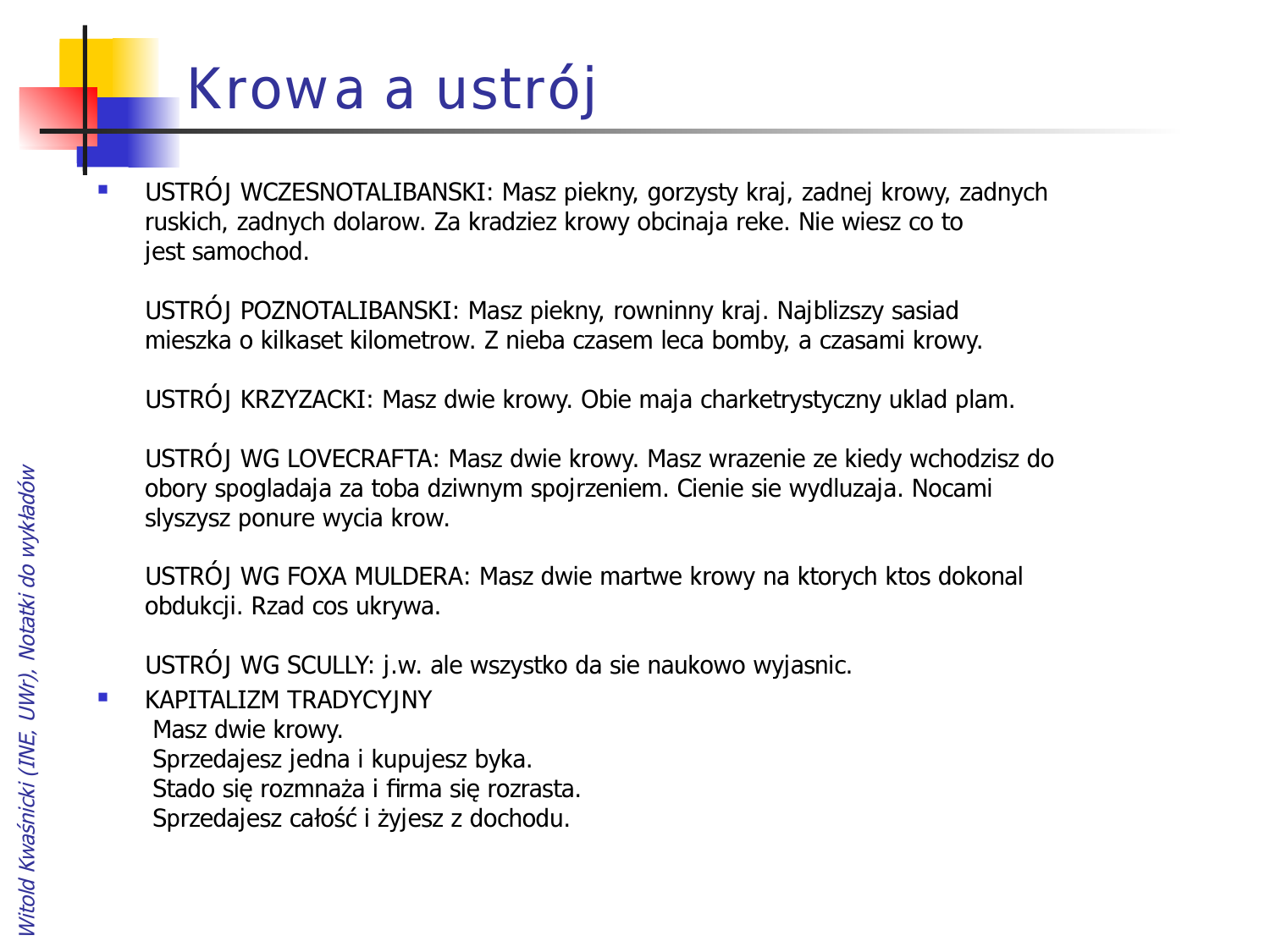

# Krowa a ustrój
USTRÓJ WCZESNOTALIBANSKI: Masz piekny, gorzysty kraj, zadnej krowy, zadnych
ruskich, zadnych dolarow. Za kradziez krowy obcinaja reke. Nie wiesz co to
jest samochod.
USTRÓJ POZNOTALIBANSKI: Masz piekny, rowninny kraj. Najblizszy sasiad
mieszka o kilkaset kilometrow. Z nieba czasem leca bomby, a czasami krowy.
USTRÓJ KRZYZACKI: Masz dwie krowy. Obie maja charketrystyczny uklad plam.
USTRÓJ WG LOVECRAFTA: Masz dwie krowy. Masz wrazenie ze kiedy wchodzisz do
obory spogladaja za toba dziwnym spojrzeniem. Cienie sie wydluzaja. Nocami
slyszysz ponure wycia krow.
USTRÓJ WG FOXA MULDERA: Masz dwie martwe krowy na ktorych ktos dokonal
obdukcji. Rzad cos ukrywa.
USTRÓJ WG SCULLY: j.w. ale wszystko da sie naukowo wyjasnic.
KAPITALIZM TRADYCYJNY
 Masz dwie krowy.
 Sprzedajesz jedna i kupujesz byka.
 Stado się rozmnaża i firma się rozrasta.
 Sprzedajesz całość i żyjesz z dochodu.
Witold Kwaśnicki (INE, UWr), Notatki do wykładów